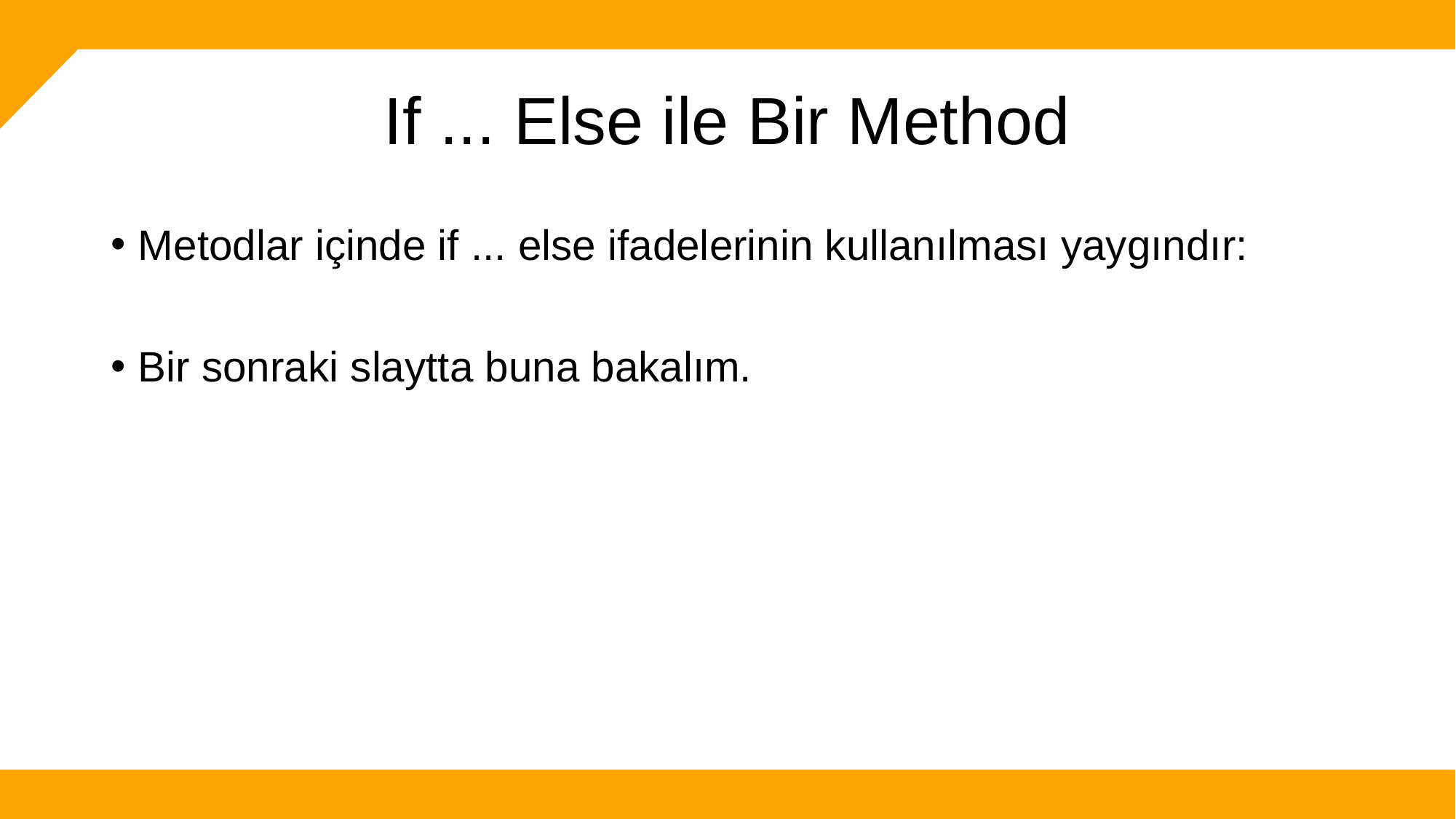

# If ... Else ile Bir Method
Metodlar içinde if ... else ifadelerinin kullanılması yaygındır:

Bir sonraki slaytta buna bakalım.